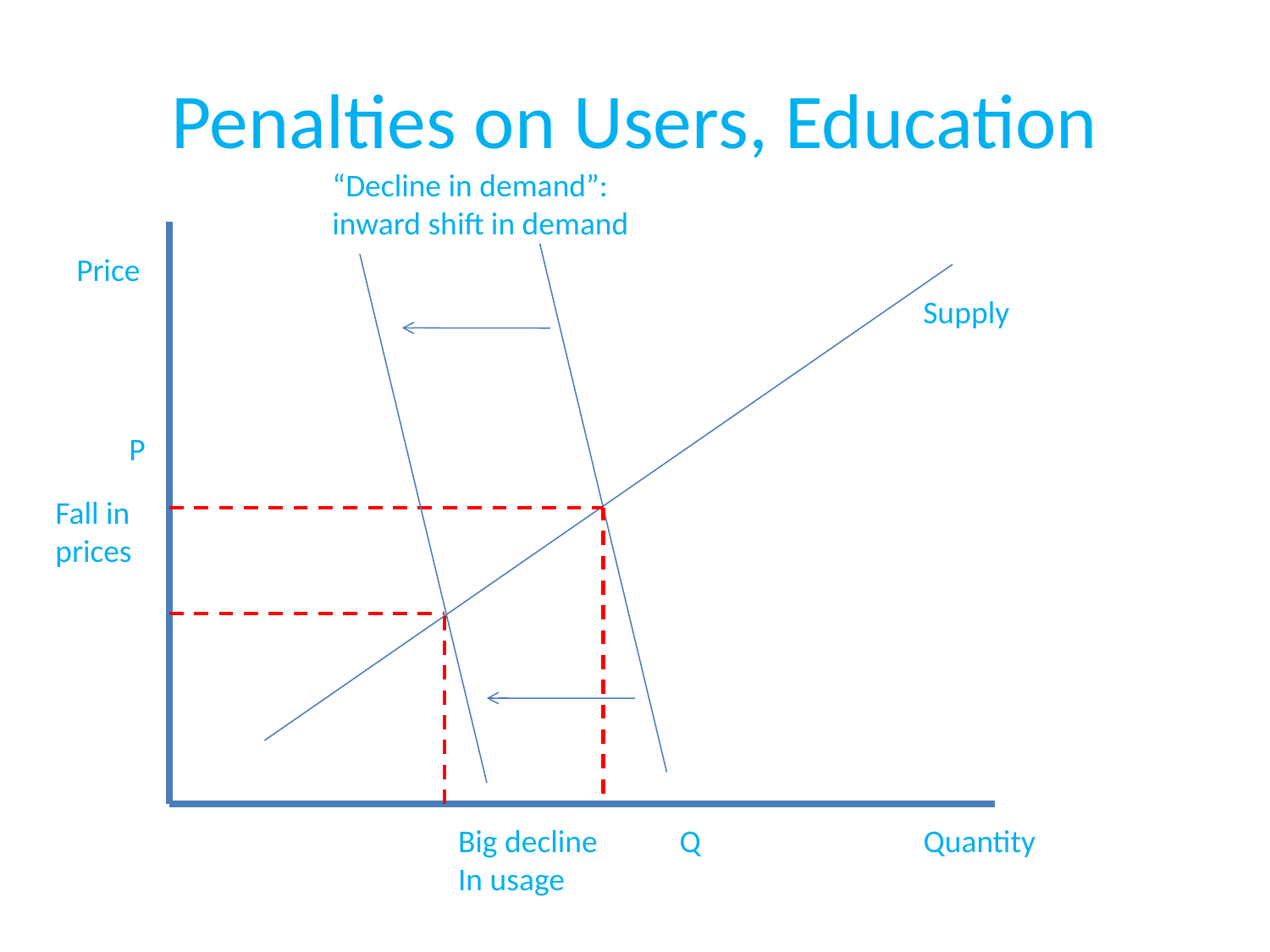

# Penalties on Users, Education
“Decline in demand”:
inward shift in demand

Price
Supply
P
Fall in
prices
Big decline
In usage
Q
Quantity